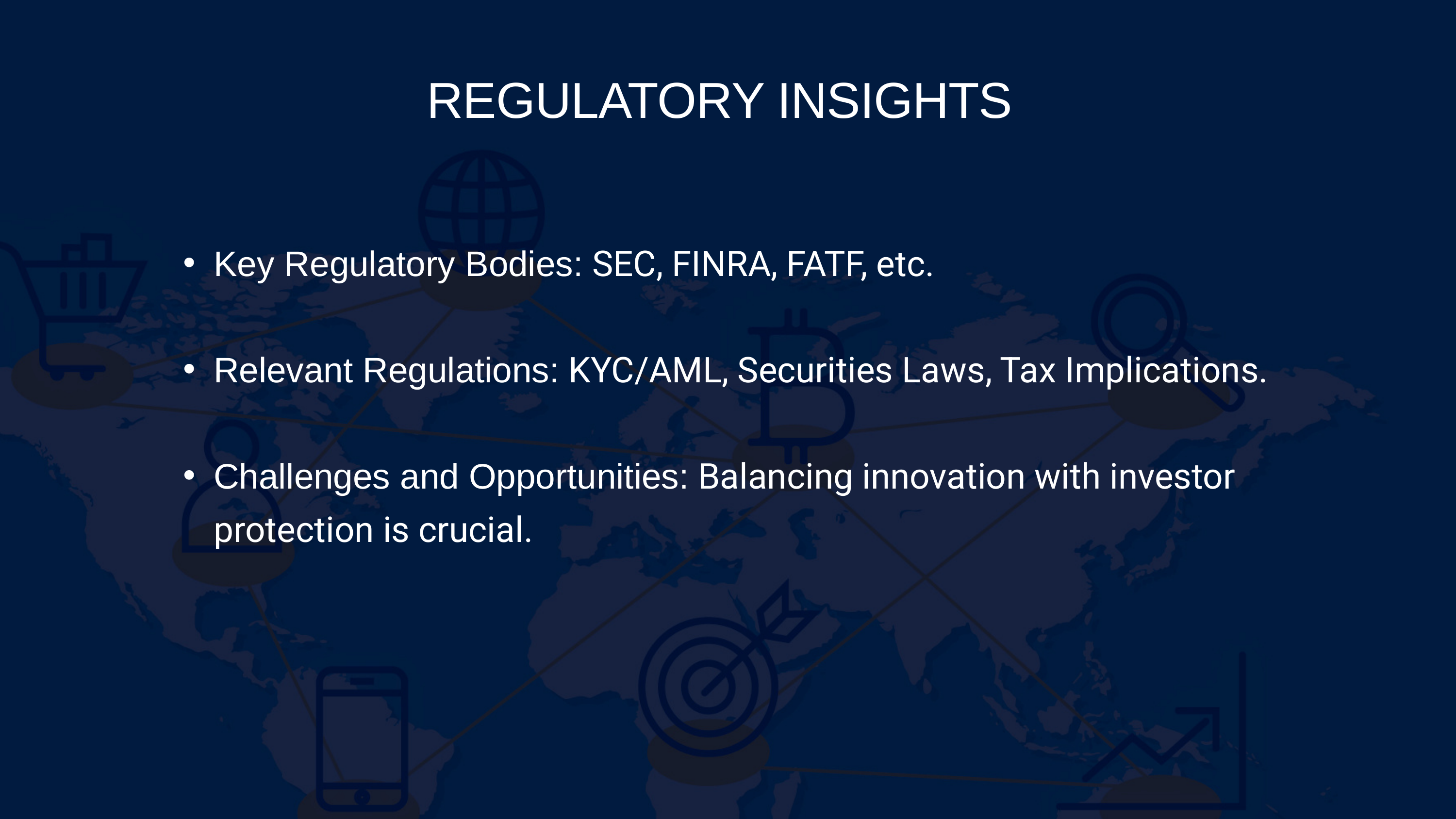

REGULATORY INSIGHTS

Key Regulatory Bodies: SEC, FINRA, FATF, etc.

Relevant Regulations: KYC/AML, Securities Laws, Tax Implications.

Challenges and Opportunities: Balancing innovation with investor protection is crucial.